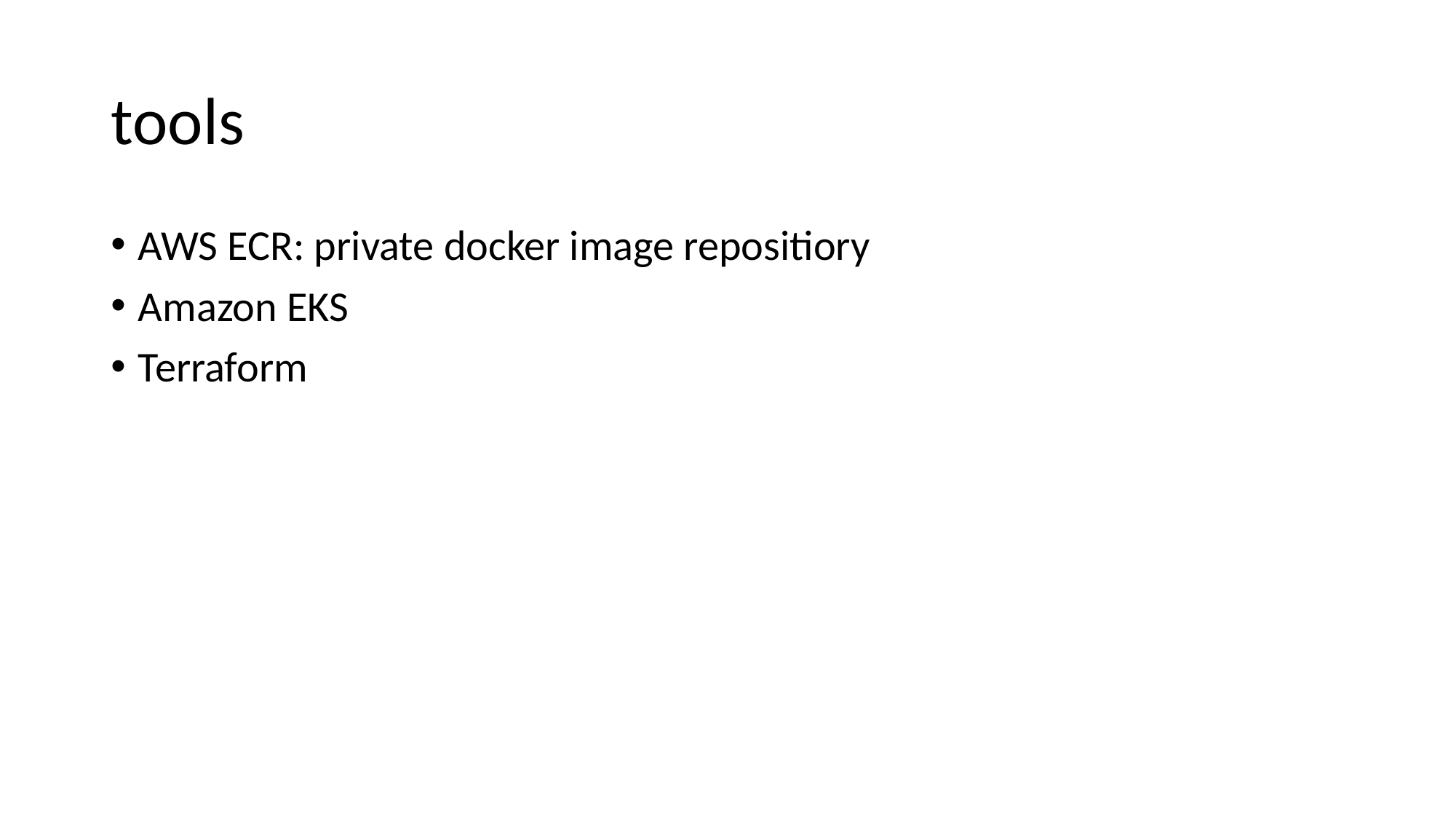

# tools
AWS ECR: private docker image repositiory
Amazon EKS
Terraform